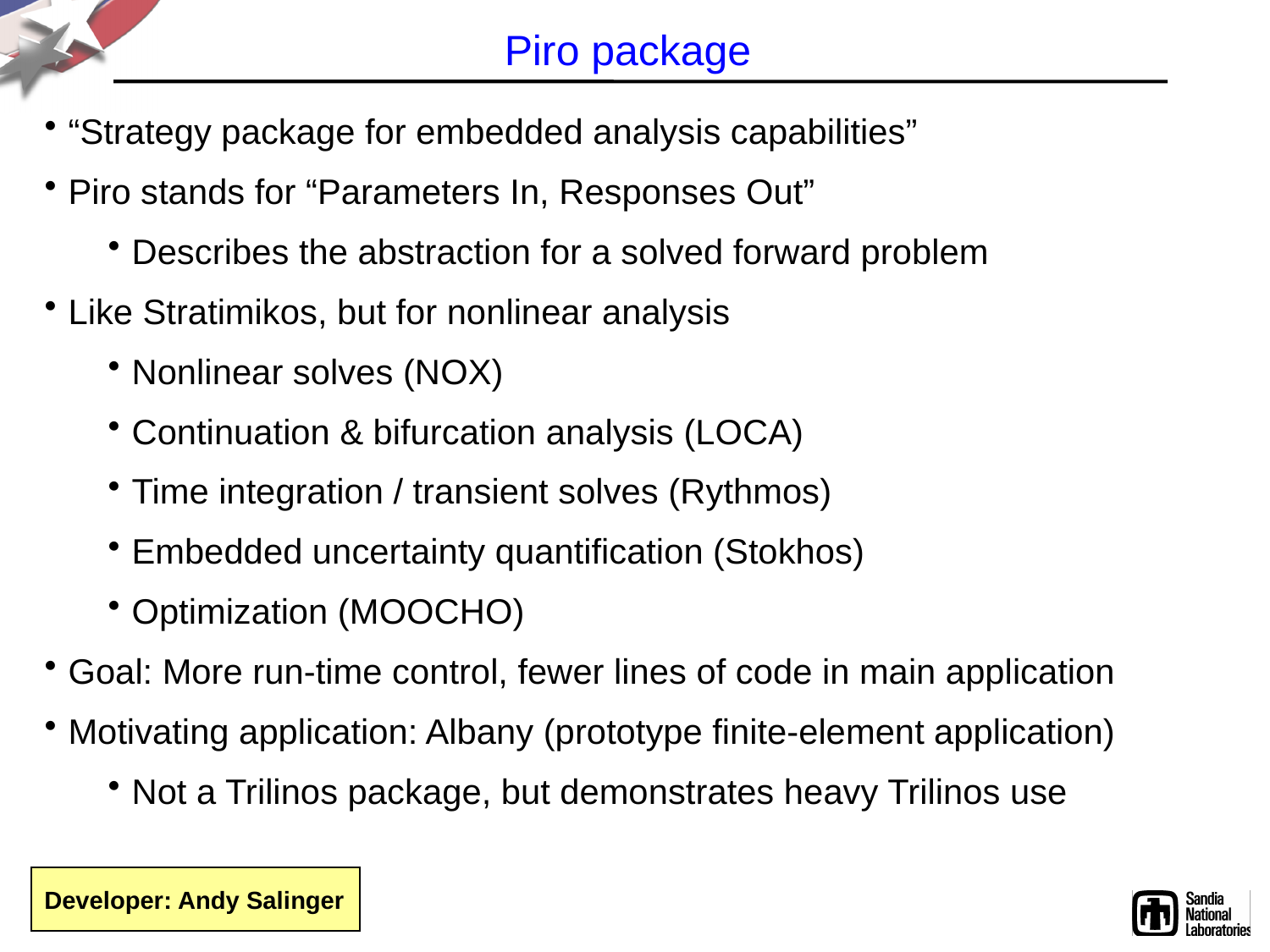

# Piro package
“Strategy package for embedded analysis capabilities”
Piro stands for “Parameters In, Responses Out”
Describes the abstraction for a solved forward problem
Like Stratimikos, but for nonlinear analysis
Nonlinear solves (NOX)
Continuation & bifurcation analysis (LOCA)
Time integration / transient solves (Rythmos)
Embedded uncertainty quantification (Stokhos)
Optimization (MOOCHO)
Goal: More run-time control, fewer lines of code in main application
Motivating application: Albany (prototype finite-element application)
Not a Trilinos package, but demonstrates heavy Trilinos use

Developer: Andy Salinger